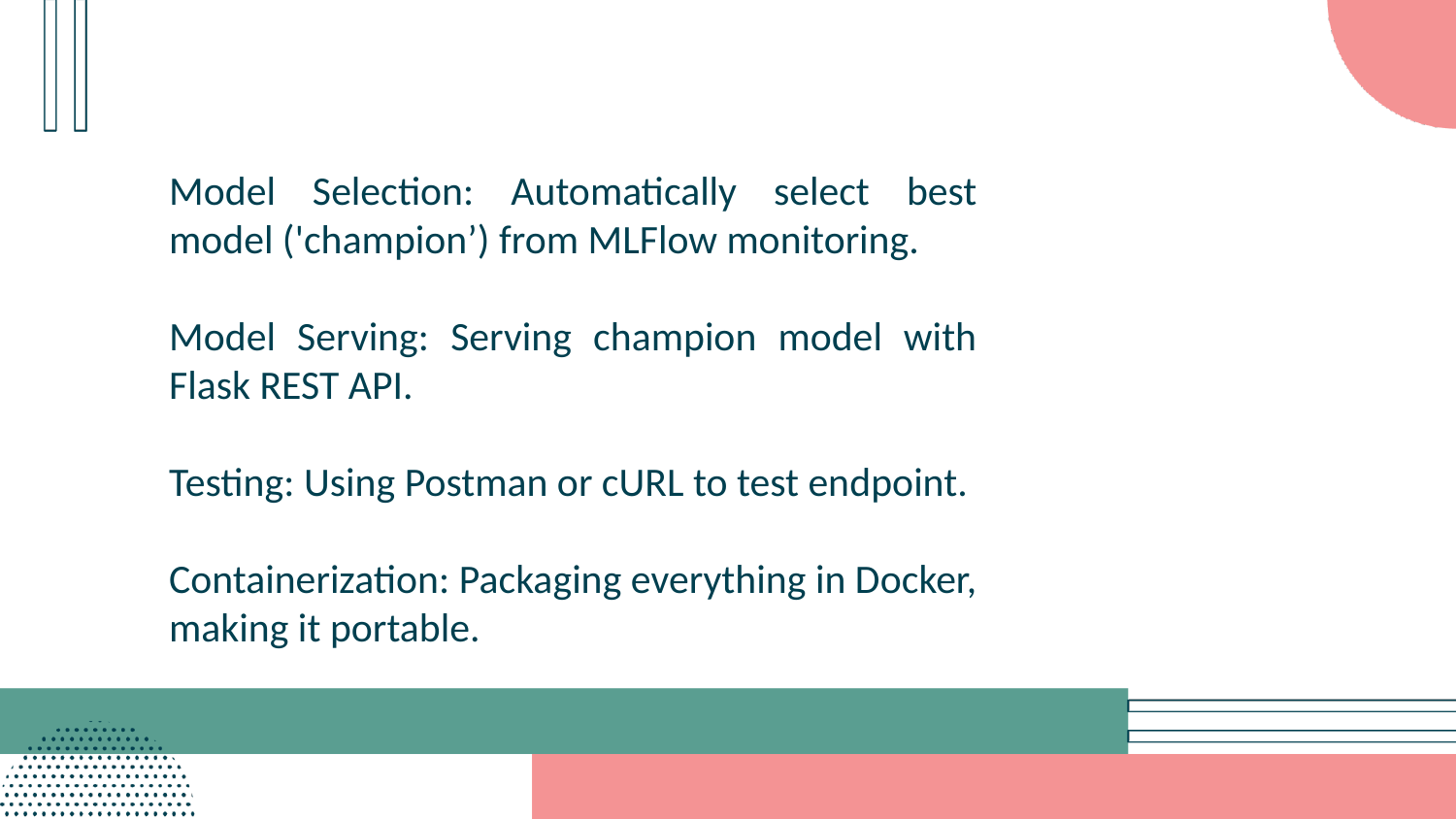

Model Selection: Automatically select best model ('champion’) from MLFlow monitoring.

Model Serving: Serving champion model with Flask REST API.

Testing: Using Postman or cURL to test endpoint.

Containerization: Packaging everything in Docker, making it portable.